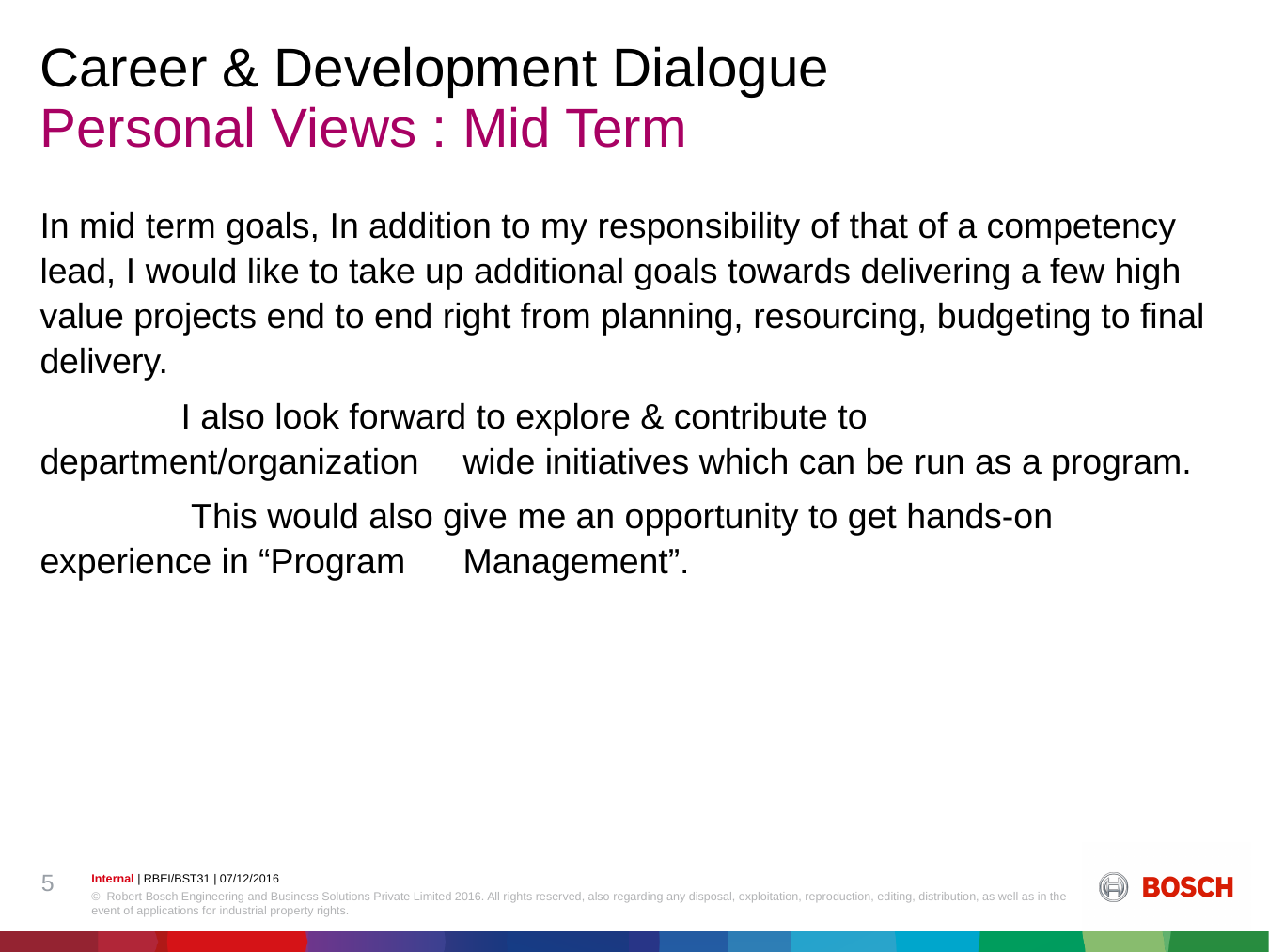

Career & Development Dialogue

# Personal Views : Mid Term
In mid term goals, In addition to my responsibility of that of a competency lead, I would like to take up additional goals towards delivering a few high value projects end to end right from planning, resourcing, budgeting to final delivery.
	I also look forward to explore & contribute to department/organization 	wide initiatives which can be run as a program.
	 This would also give me an opportunity to get hands-on 	experience in “Program 	Management”.
5
Internal | RBEI/BST31 | 07/12/2016
©  Robert Bosch Engineering and Business Solutions Private Limited 2016. All rights reserved, also regarding any disposal, exploitation, reproduction, editing, distribution, as well as in the event of applications for industrial property rights.